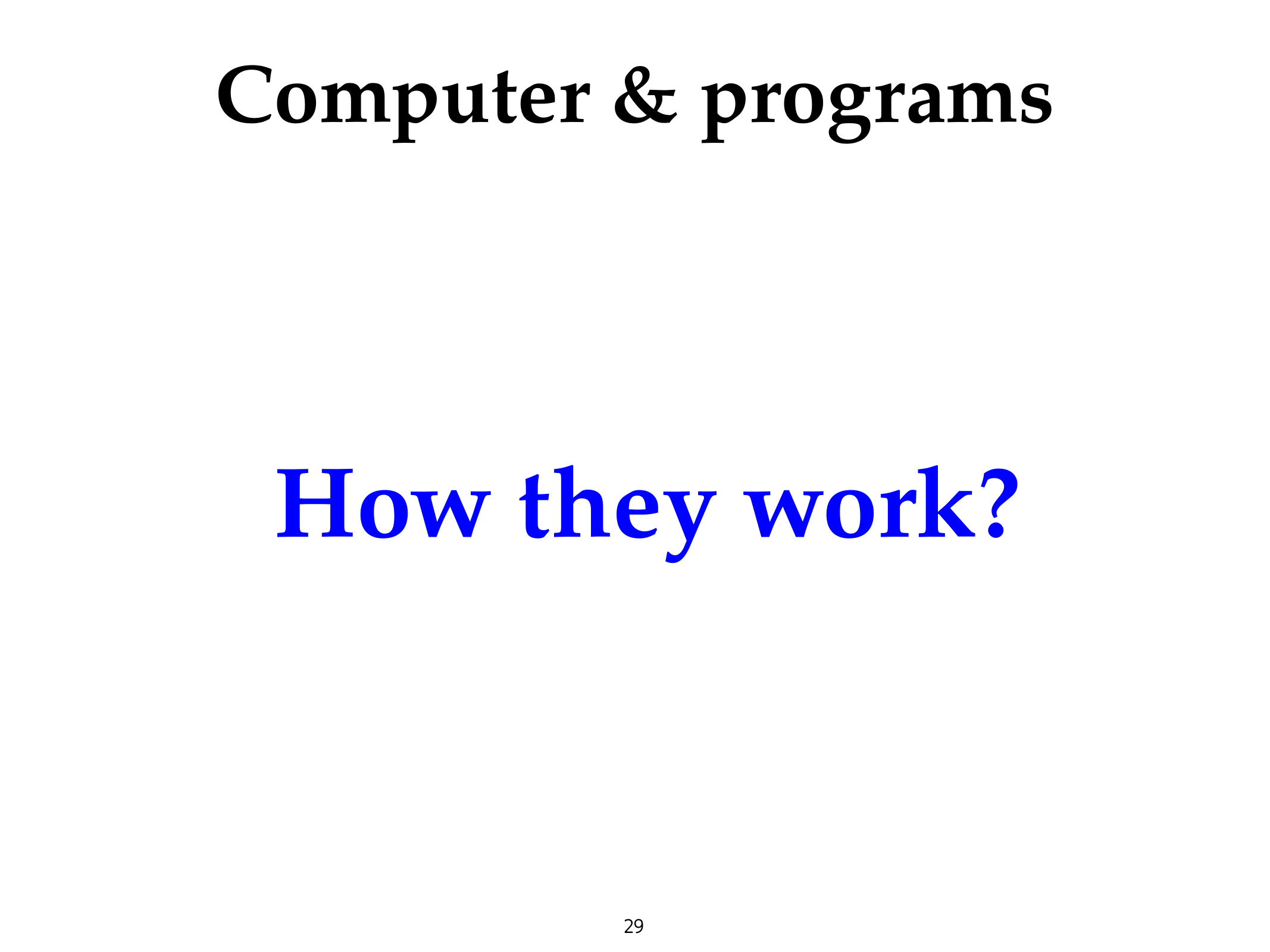

# Computer & programs
How they work?
29